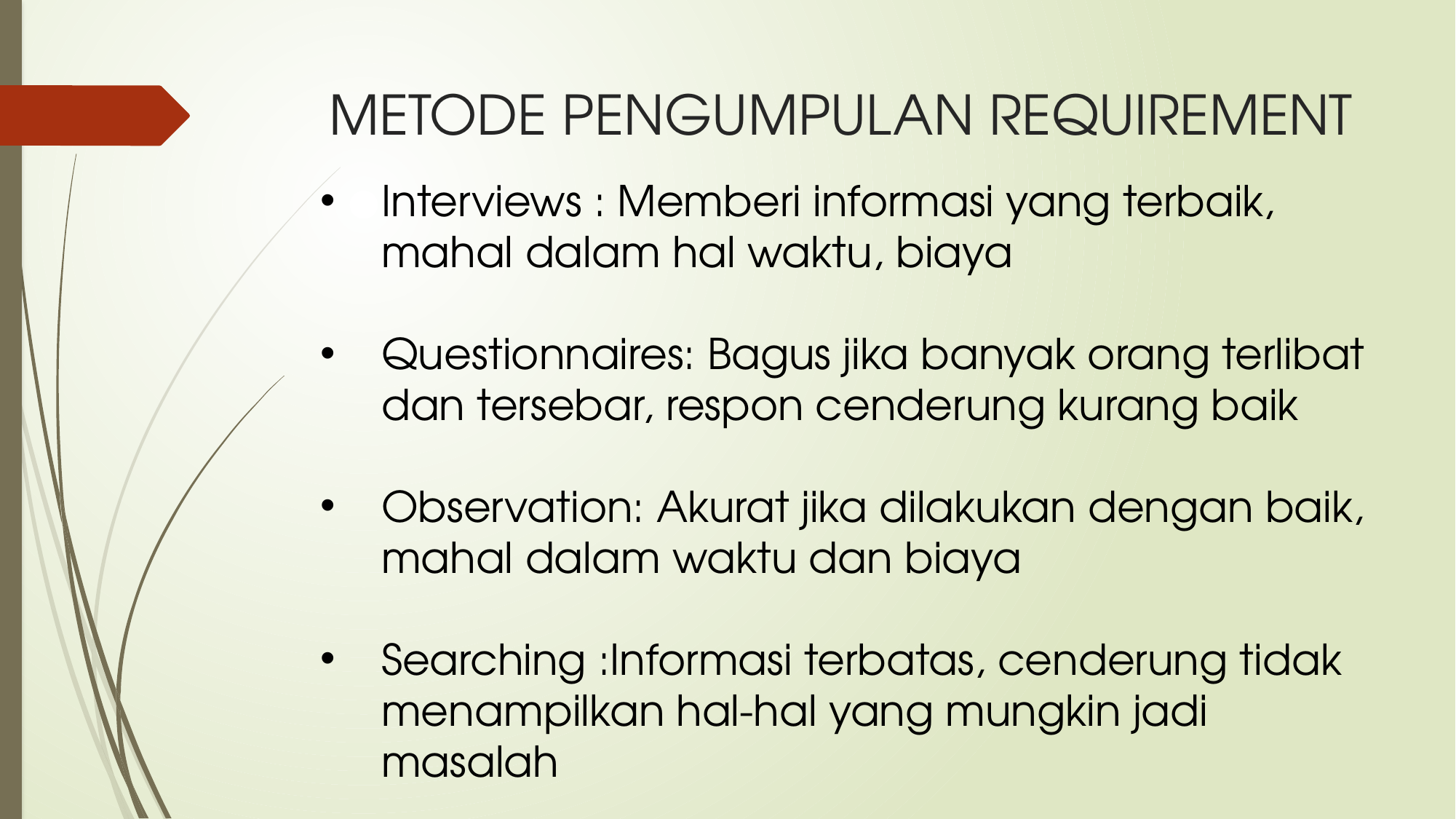

# METODE PENGUMPULAN REQUIREMENT
Interviews : Memberi informasi yang terbaik, mahal dalam hal waktu, biaya

Questionnaires: Bagus jika banyak orang terlibat dan tersebar, respon cenderung kurang baik

Observation: Akurat jika dilakukan dengan baik, mahal dalam waktu dan biaya

Searching :Informasi terbatas, cenderung tidak menampilkan hal-hal yang mungkin jadi masalah